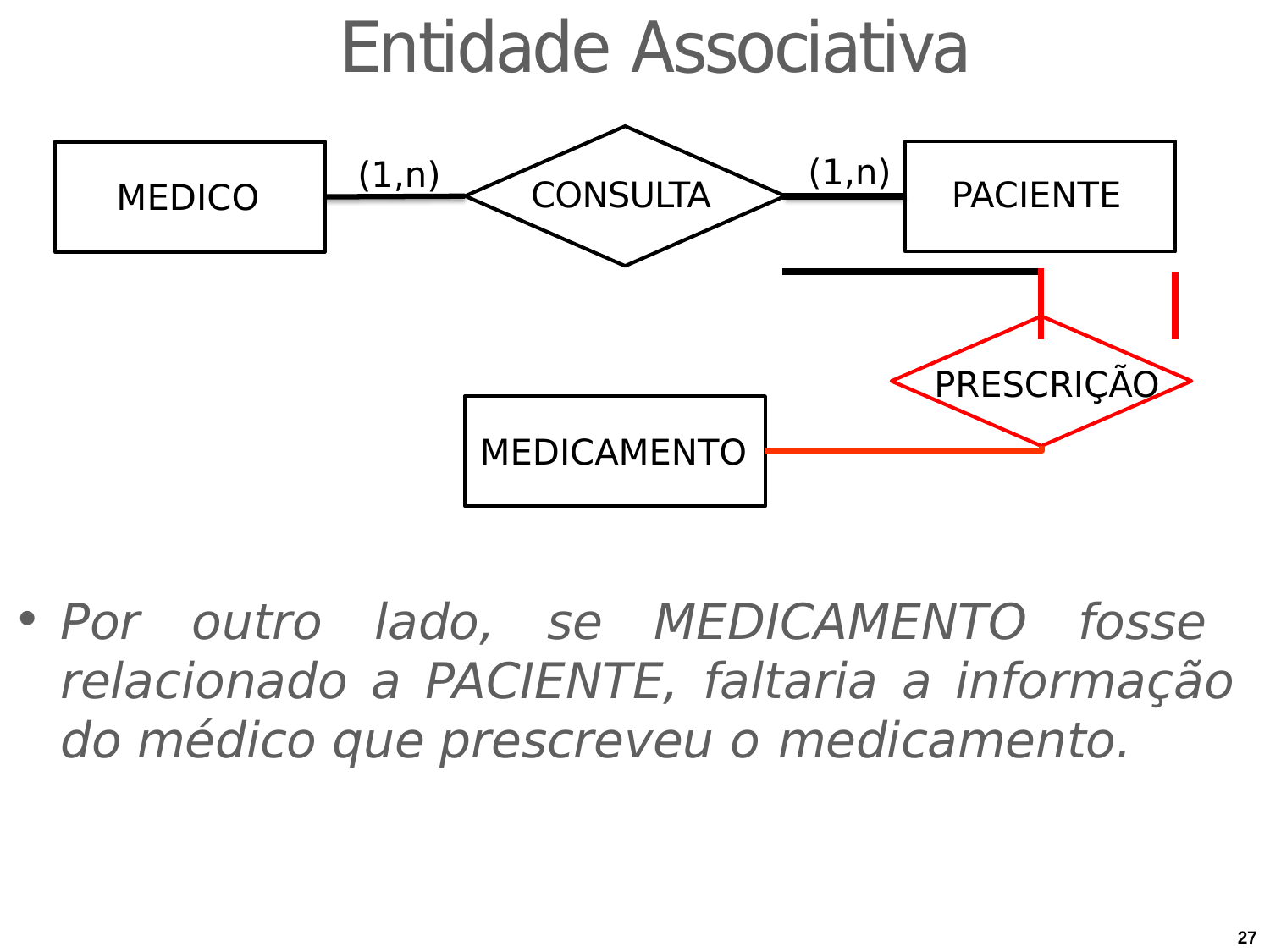

# Entidade Associativa

| (1,n) | PACIENTE |  |
| --- | --- | --- |
|  |  |  |
|  |  |  |
MEDICO
(1,n)
CONSULTA

PRESCRIÇÃO

MEDICAMENTO

Por outro lado, se MEDICAMENTO fosse  relacionado a PACIENTE, faltaria a informação  do médico que prescreveu o medicamento.
27